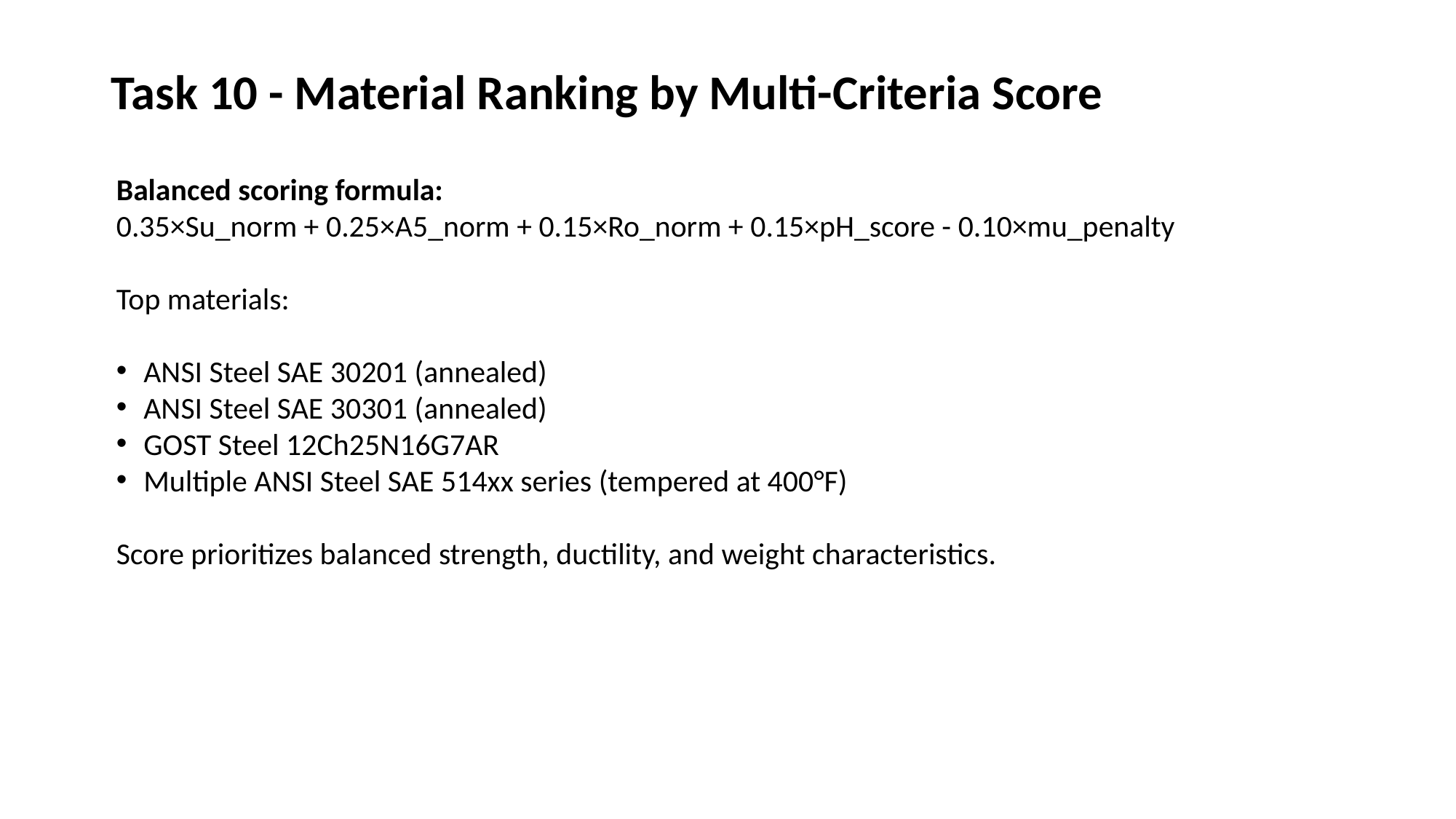

# Task 10 - Material Ranking by Multi-Criteria Score
Balanced scoring formula:
0.35×Su_norm + 0.25×A5_norm + 0.15×Ro_norm + 0.15×pH_score - 0.10×mu_penalty

Top materials:

ANSI Steel SAE 30201 (annealed)
ANSI Steel SAE 30301 (annealed)
GOST Steel 12Ch25N16G7AR
Multiple ANSI Steel SAE 514xx series (tempered at 400°F)

Score prioritizes balanced strength, ductility, and weight characteristics.